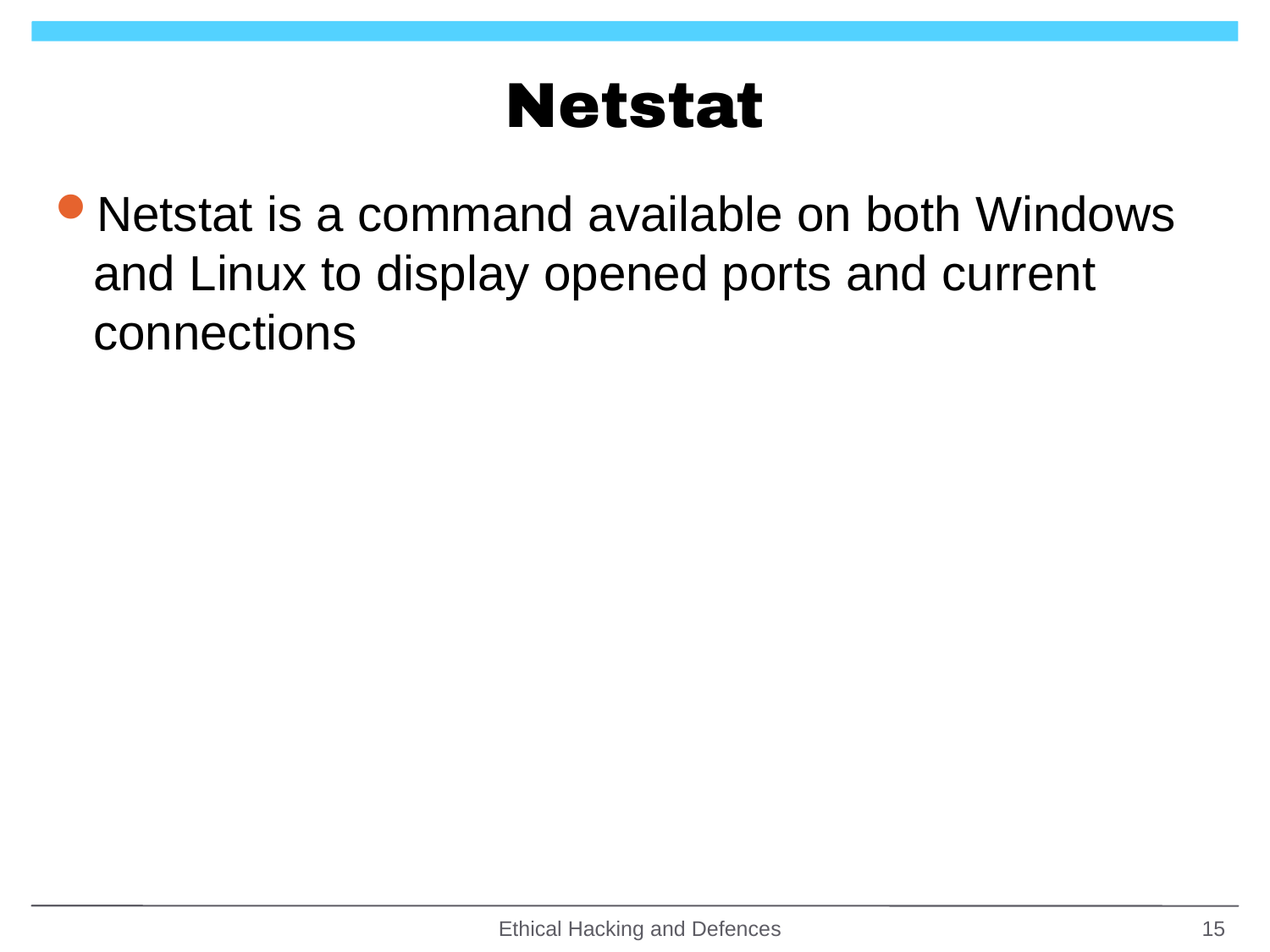

# Netstat
Netstat is a command available on both Windows and Linux to display opened ports and current connections

Ethical Hacking and Defences
15